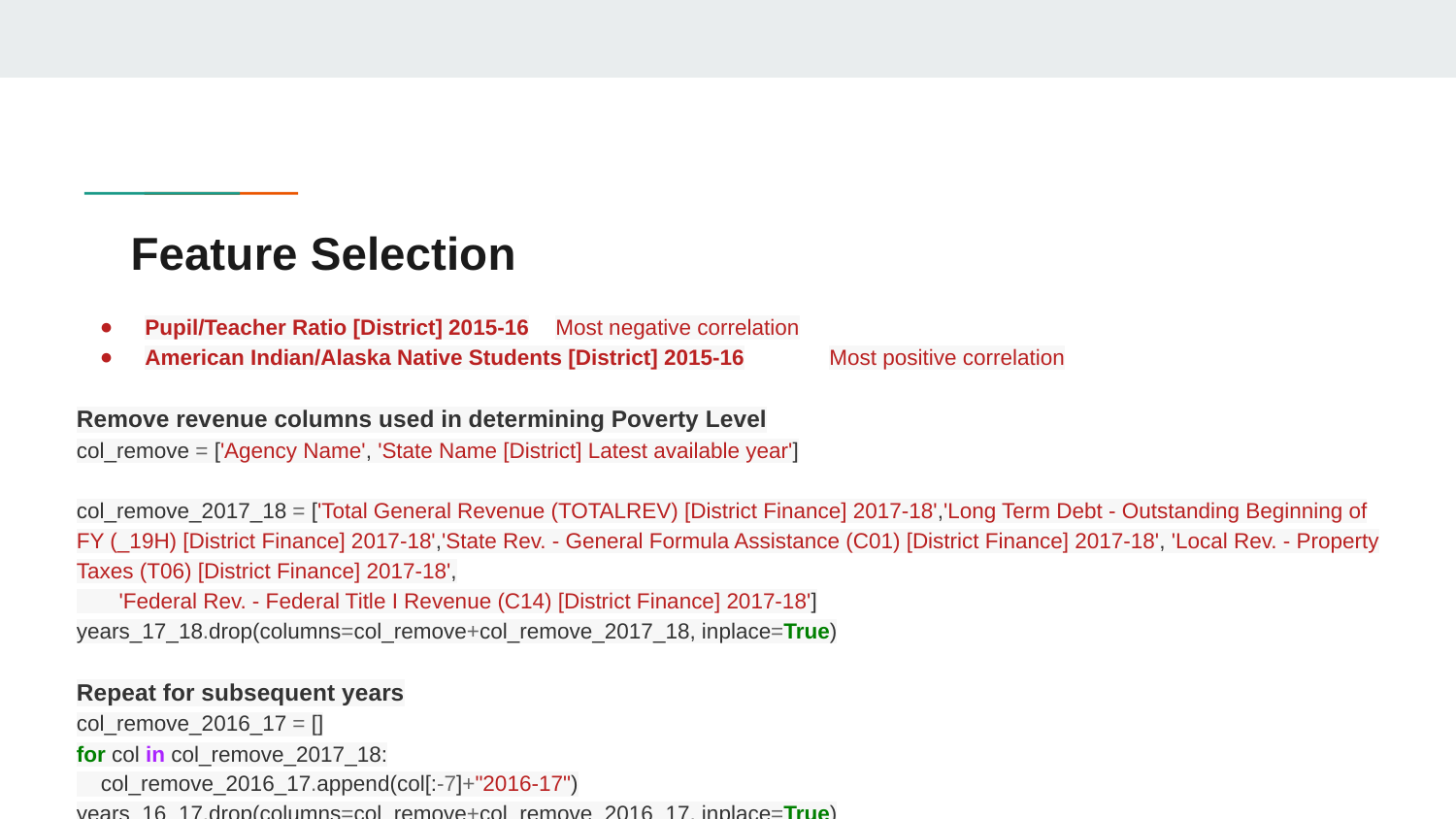

# Feature Selection
Pupil/Teacher Ratio [District] 2015-16					Most negative correlation
American Indian/Alaska Native Students [District] 2015-16		Most positive correlation

Remove revenue columns used in determining Poverty Level
col_remove = ['Agency Name', 'State Name [District] Latest available year']

col_remove_2017_18 = ['Total General Revenue (TOTALREV) [District Finance] 2017-18','Long Term Debt - Outstanding Beginning of FY (_19H) [District Finance] 2017-18','State Rev. - General Formula Assistance (C01) [District Finance] 2017-18', 'Local Rev. - Property Taxes (T06) [District Finance] 2017-18',
       'Federal Rev. - Federal Title I Revenue (C14) [District Finance] 2017-18']
years_17_18.drop(columns=col_remove+col_remove_2017_18, inplace=True)

Repeat for subsequent years
col_remove_2016_17 = []
for col in col_remove_2017_18:
    col_remove_2016_17.append(col[:-7]+"2016-17")
years_16_17.drop(columns=col_remove+col_remove_2016_17, inplace=True)